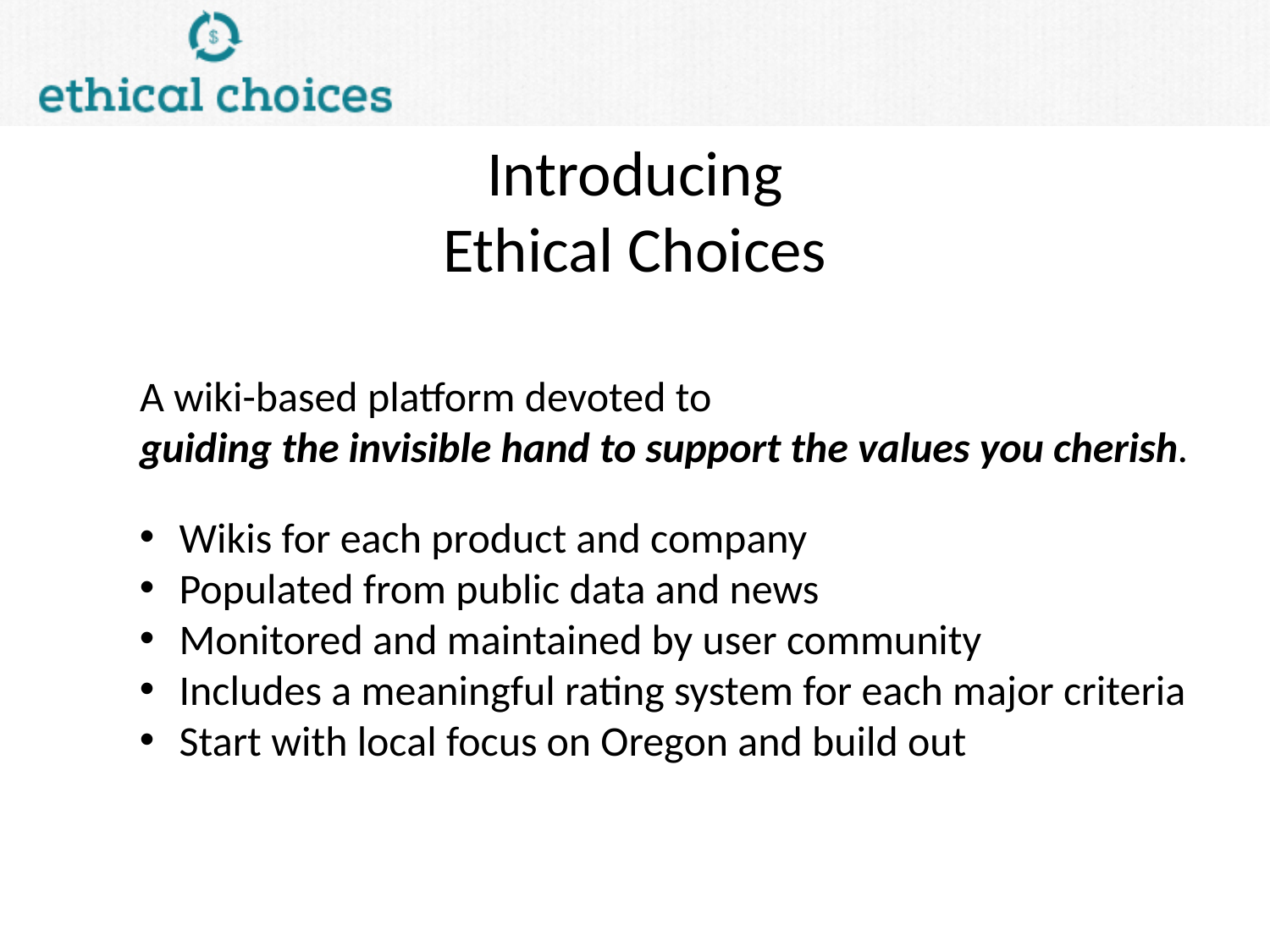

# Introducing Ethical Choices
A wiki-based platform devoted to
guiding the invisible hand to support the values you cherish.
Wikis for each product and company
Populated from public data and news
Monitored and maintained by user community
Includes a meaningful rating system for each major criteria
Start with local focus on Oregon and build out